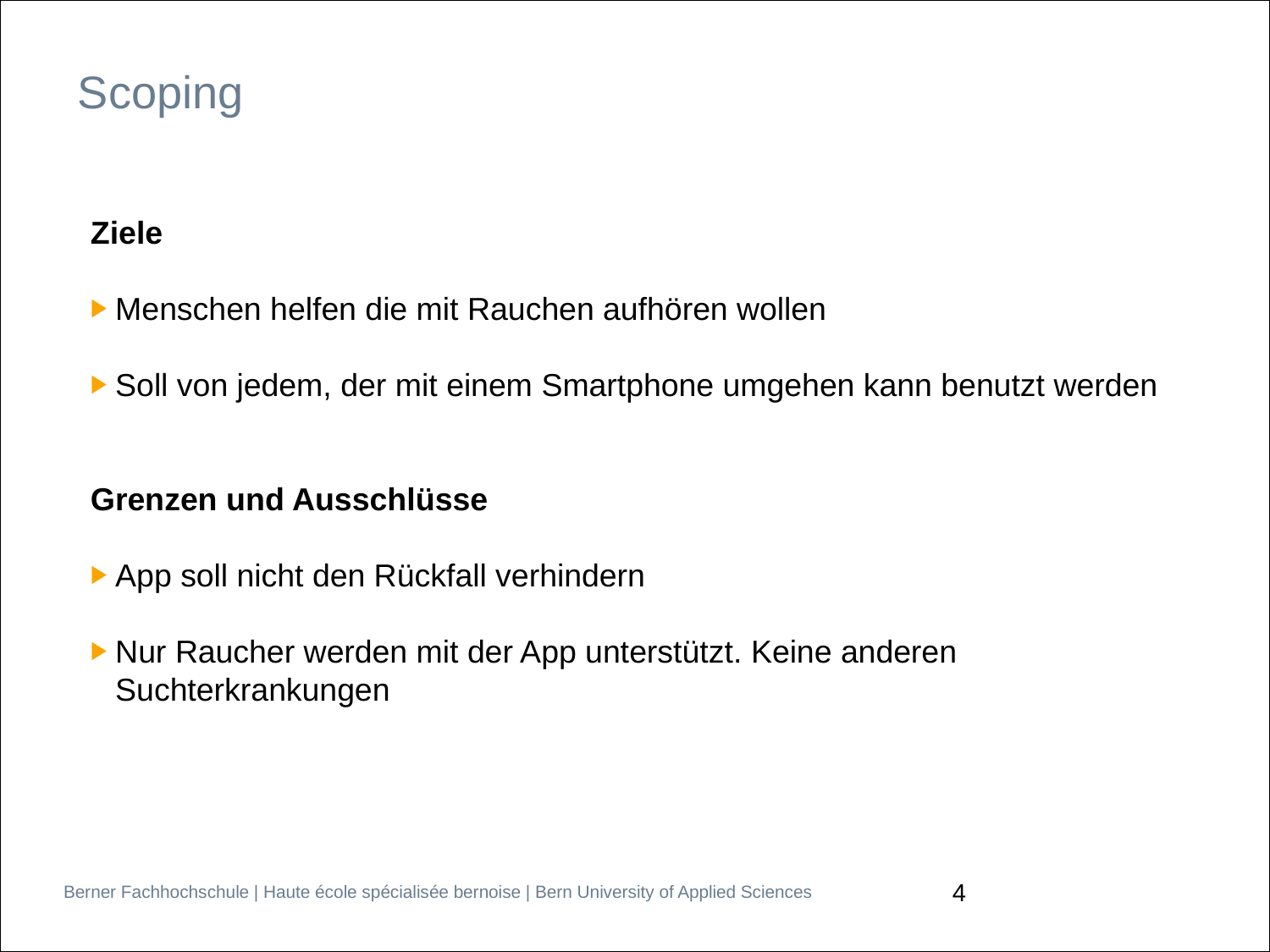

# Scoping
Ziele

Menschen helfen die mit Rauchen aufhören wollen

Soll von jedem, der mit einem Smartphone umgehen kann benutzt werden

Grenzen und Ausschlüsse

App soll nicht den Rückfall verhindern

Nur Raucher werden mit der App unterstützt. Keine anderen Suchterkrankungen

4